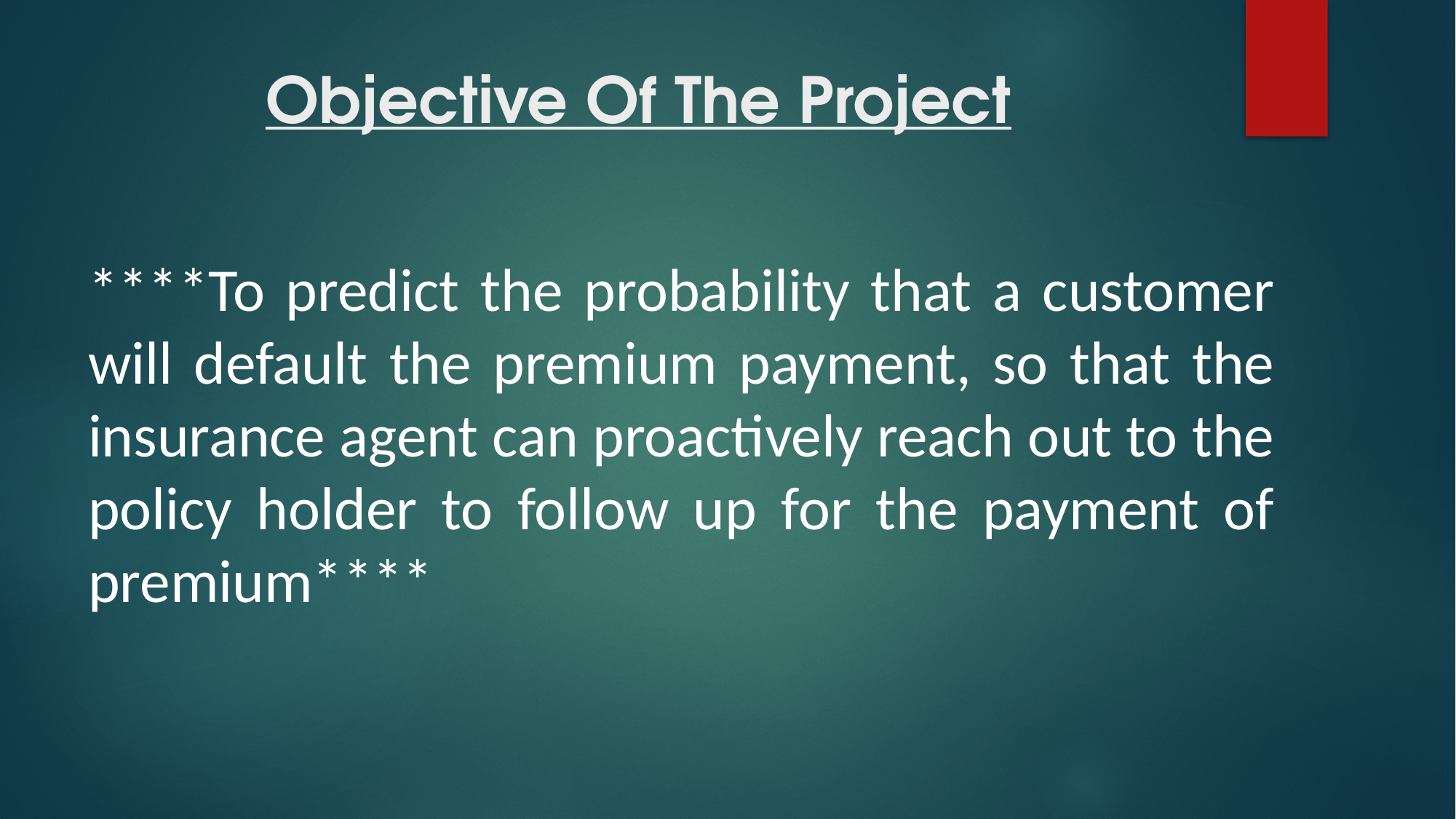

# Objective Of The Project
****To predict the probability that a customer will default the premium payment, so that the insurance agent can proactively reach out to the policy holder to follow up for the payment of premium****